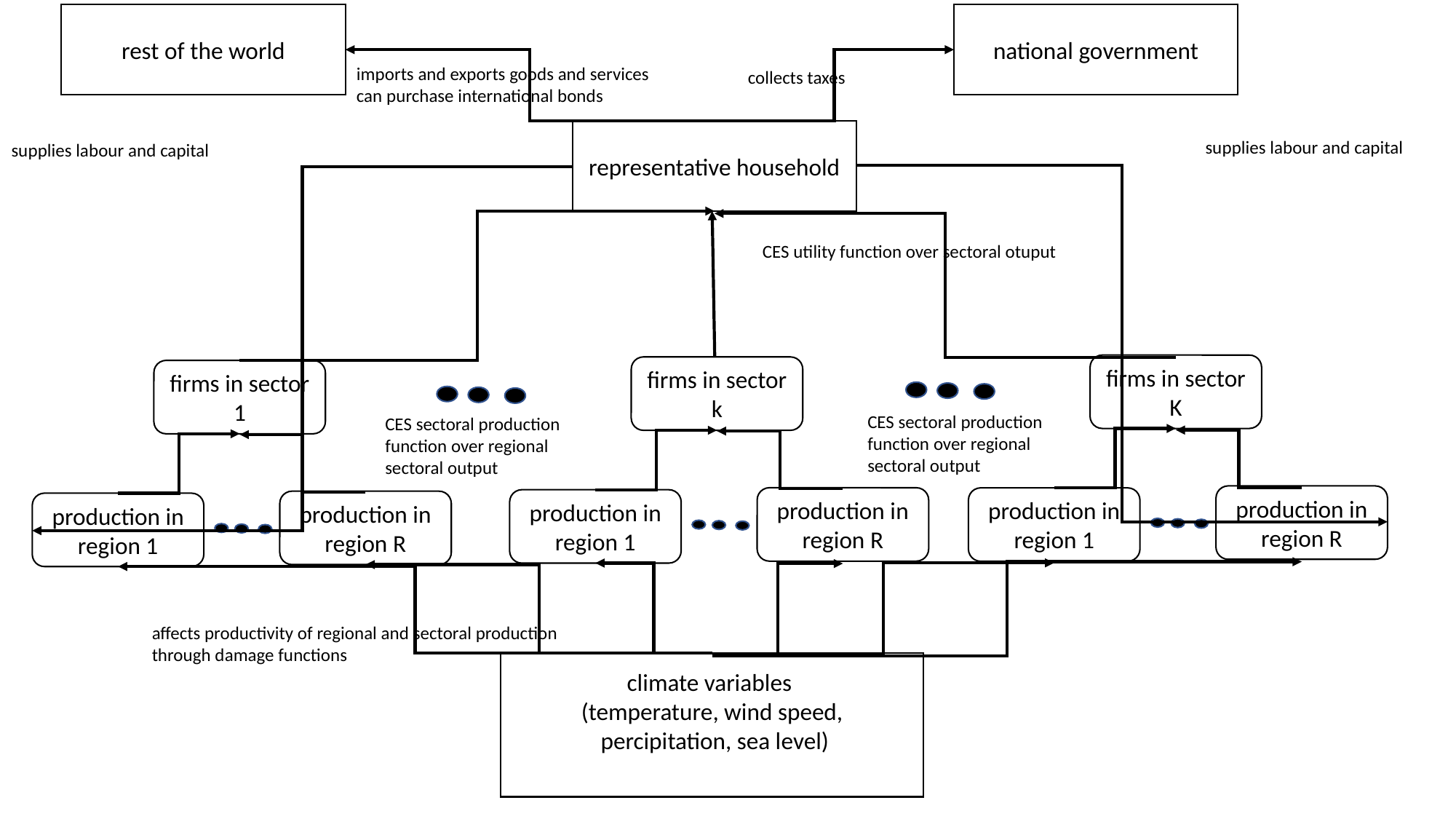

rest of the world
national government
imports and exports goods and services
can purchase international bonds
collects taxes
representative household
supplies labour and capital
supplies labour and capital
CES utility function over sectoral otuput
firms in sector K
production in region R
production in region 1

firms in sector k
production in region R
production in region 1

firms in sector 1
production in region R
production in region 1

CES sectoral production function over regional sectoral output
CES sectoral production function over regional sectoral output
climate variables
(temperature, wind speed,
 percipitation, sea level)

affects productivity of regional and sectoral production through damage functions